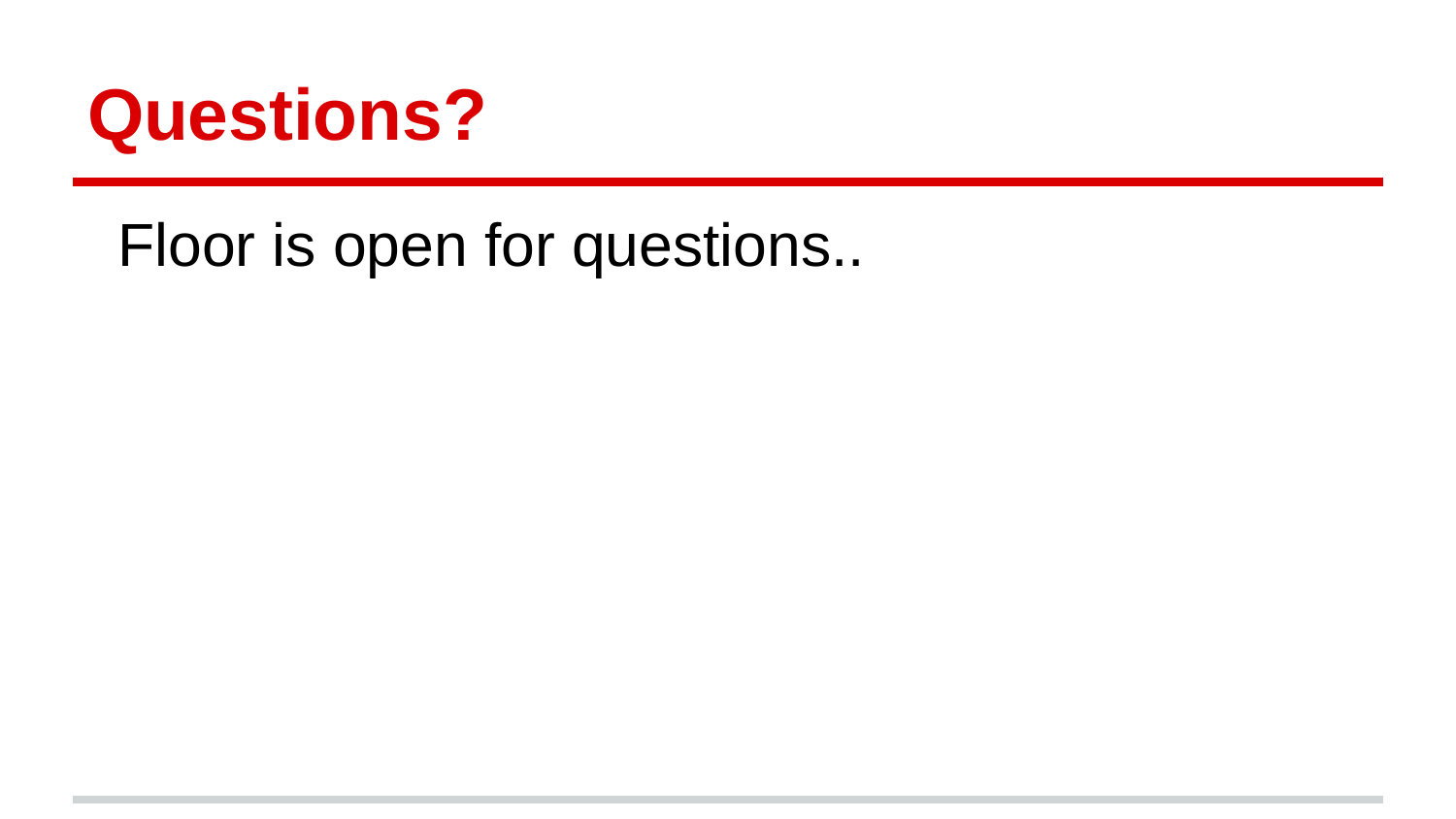

# Questions?
Floor is open for questions..